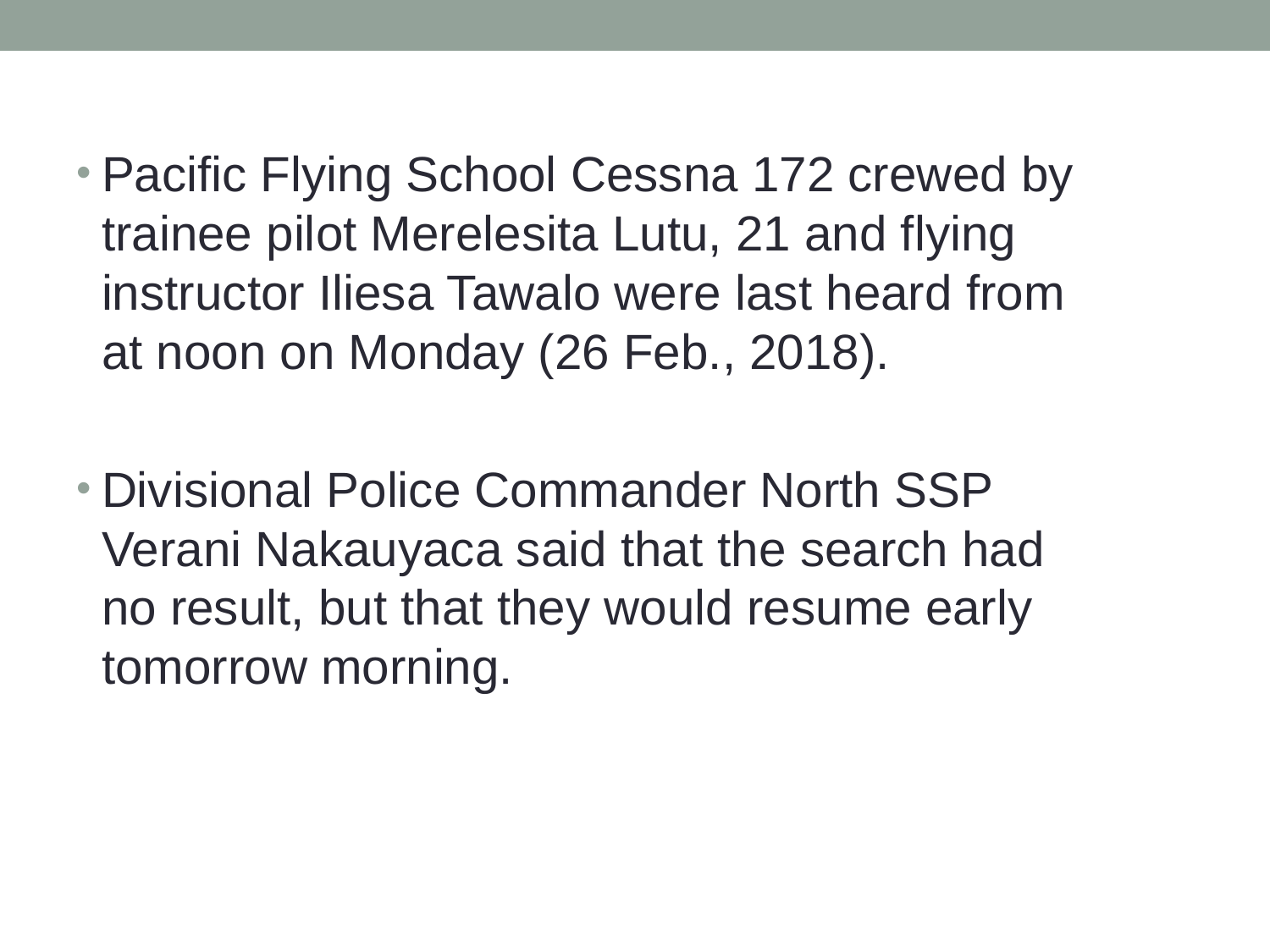

Pacific Flying School Cessna 172 crewed by trainee pilot Merelesita Lutu, 21 and flying instructor Iliesa Tawalo were last heard from at noon on Monday (26 Feb., 2018).

Divisional Police Commander North SSP Verani Nakauyaca said that the search had no result, but that they would resume early tomorrow morning.